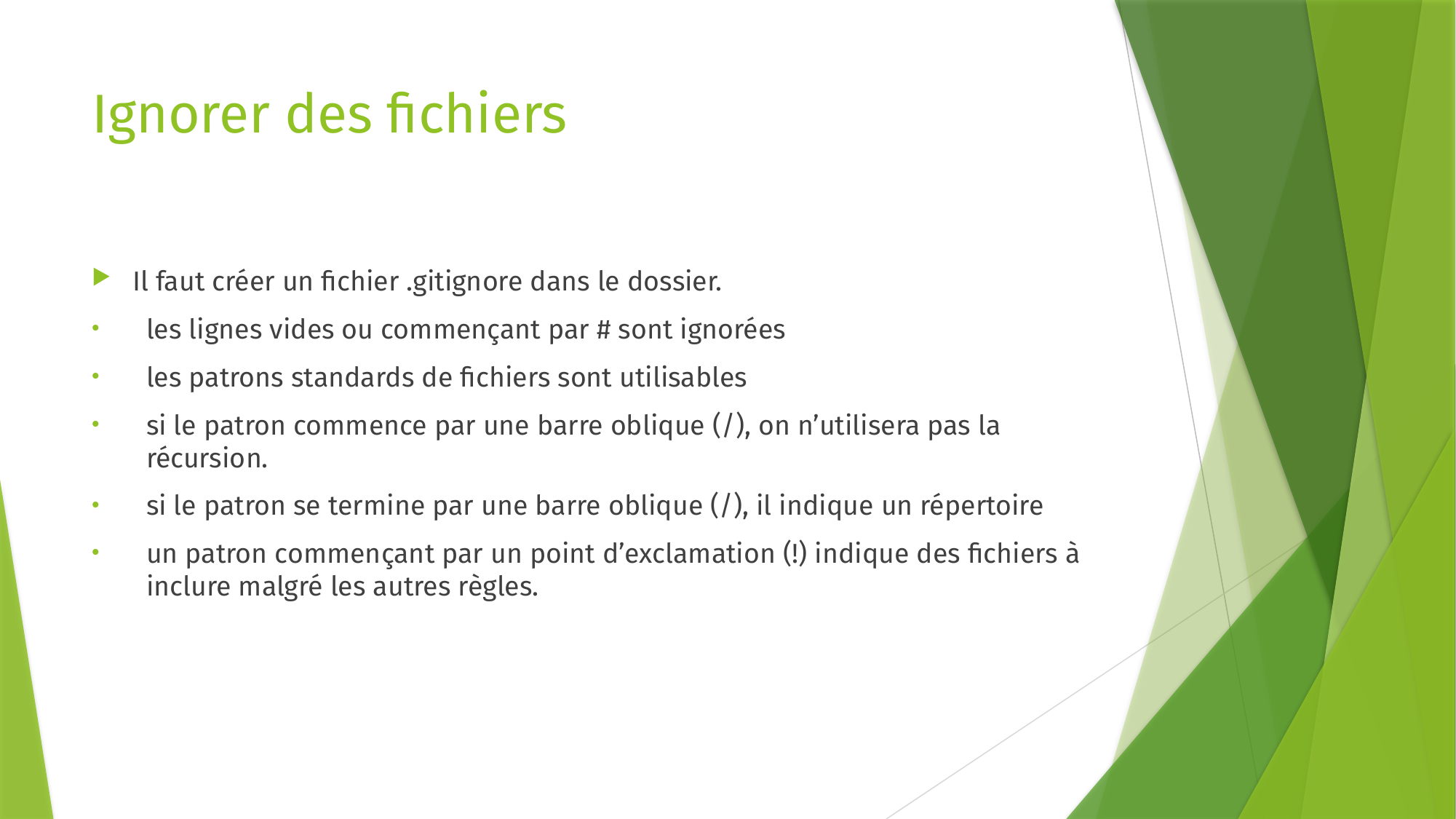

# Ignorer des fichiers
Il faut créer un fichier .gitignore dans le dossier.
les lignes vides ou commençant par # sont ignorées
les patrons standards de fichiers sont utilisables
si le patron commence par une barre oblique (/), on n’utilisera pas la récursion.
si le patron se termine par une barre oblique (/), il indique un répertoire
un patron commençant par un point d’exclamation (!) indique des fichiers à inclure malgré les autres règles.